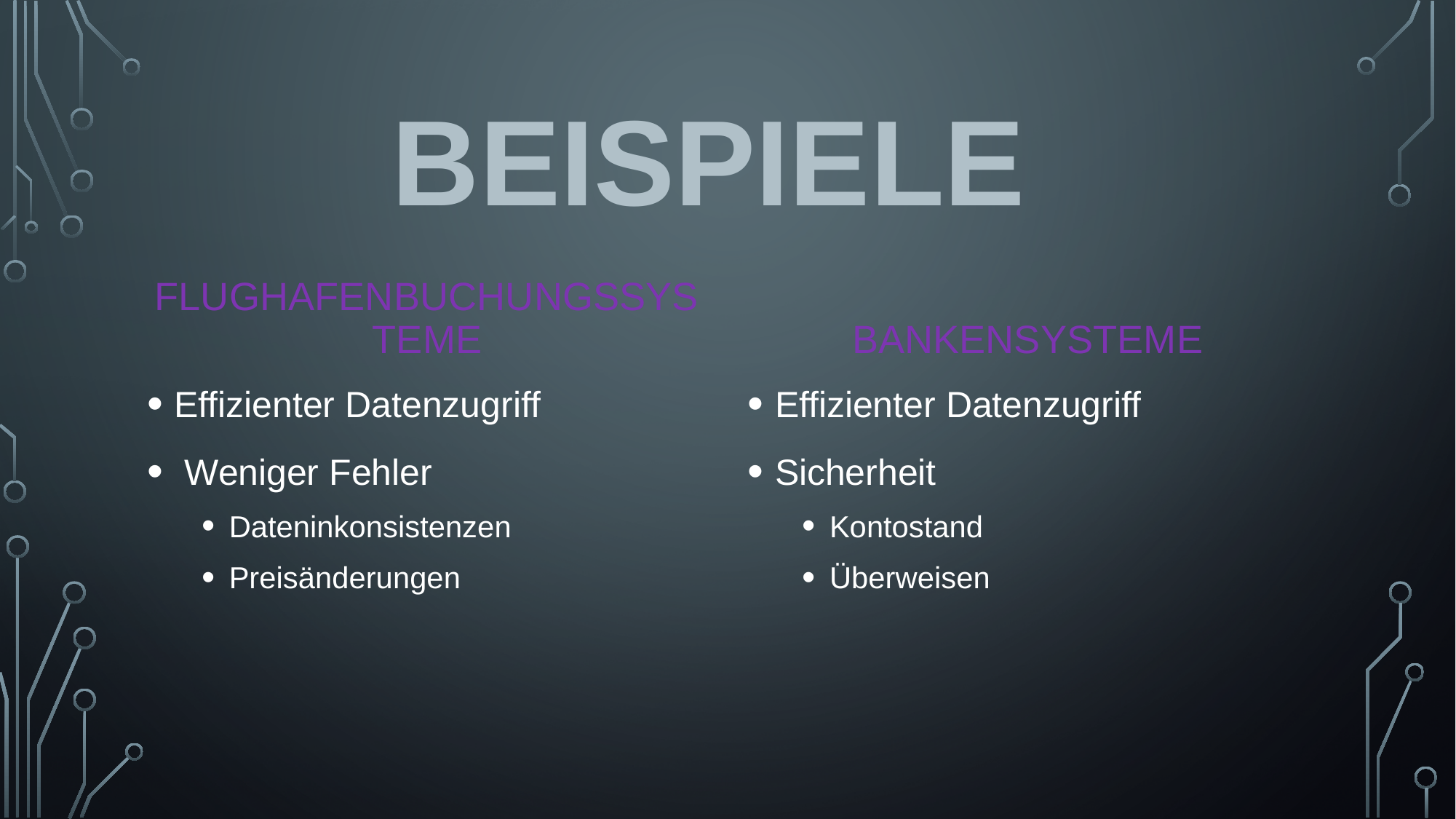

# Beispiele
Bankensysteme
Flughafenbuchungssysteme
Effizienter Datenzugriff
 Weniger Fehler
Dateninkonsistenzen
Preisänderungen

Effizienter Datenzugriff
Sicherheit
Kontostand
Überweisen